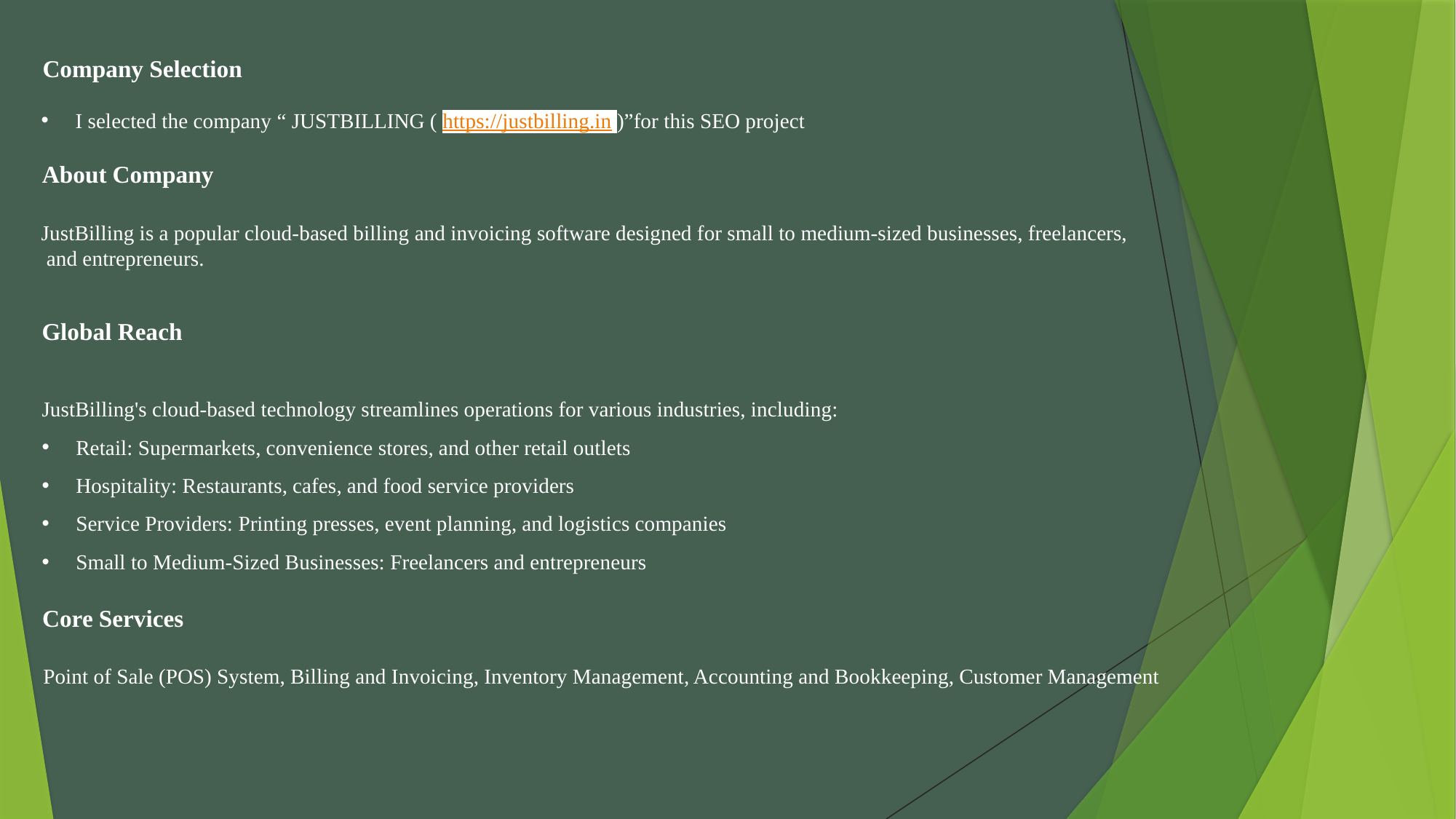

Company Selection
I selected the company “ JUSTBILLING ( https://justbilling.in )”for this SEO project
About Company
JustBilling is a popular cloud-based billing and invoicing software designed for small to medium-sized businesses, freelancers,
 and entrepreneurs.
Global Reach

JustBilling's cloud-based technology streamlines operations for various industries, including:
Retail: Supermarkets, convenience stores, and other retail outlets
Hospitality: Restaurants, cafes, and food service providers
Service Providers: Printing presses, event planning, and logistics companies
Small to Medium-Sized Businesses: Freelancers and entrepreneurs
Core Services
Point of Sale (POS) System, Billing and Invoicing, Inventory Management, Accounting and Bookkeeping, Customer Management